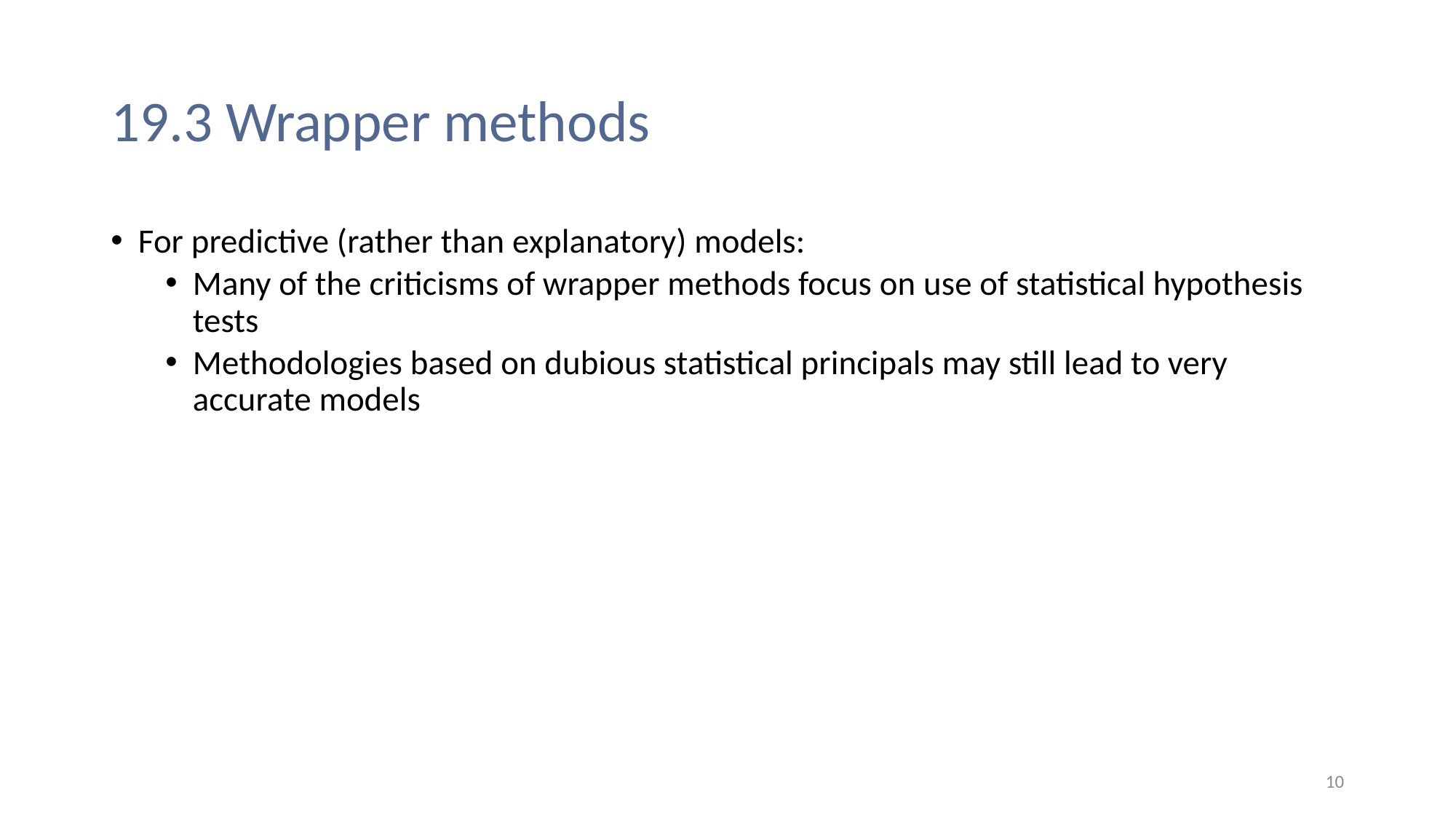

# 19.3 Wrapper methods
For predictive (rather than explanatory) models:
Many of the criticisms of wrapper methods focus on use of statistical hypothesis tests
Methodologies based on dubious statistical principals may still lead to very accurate models

10